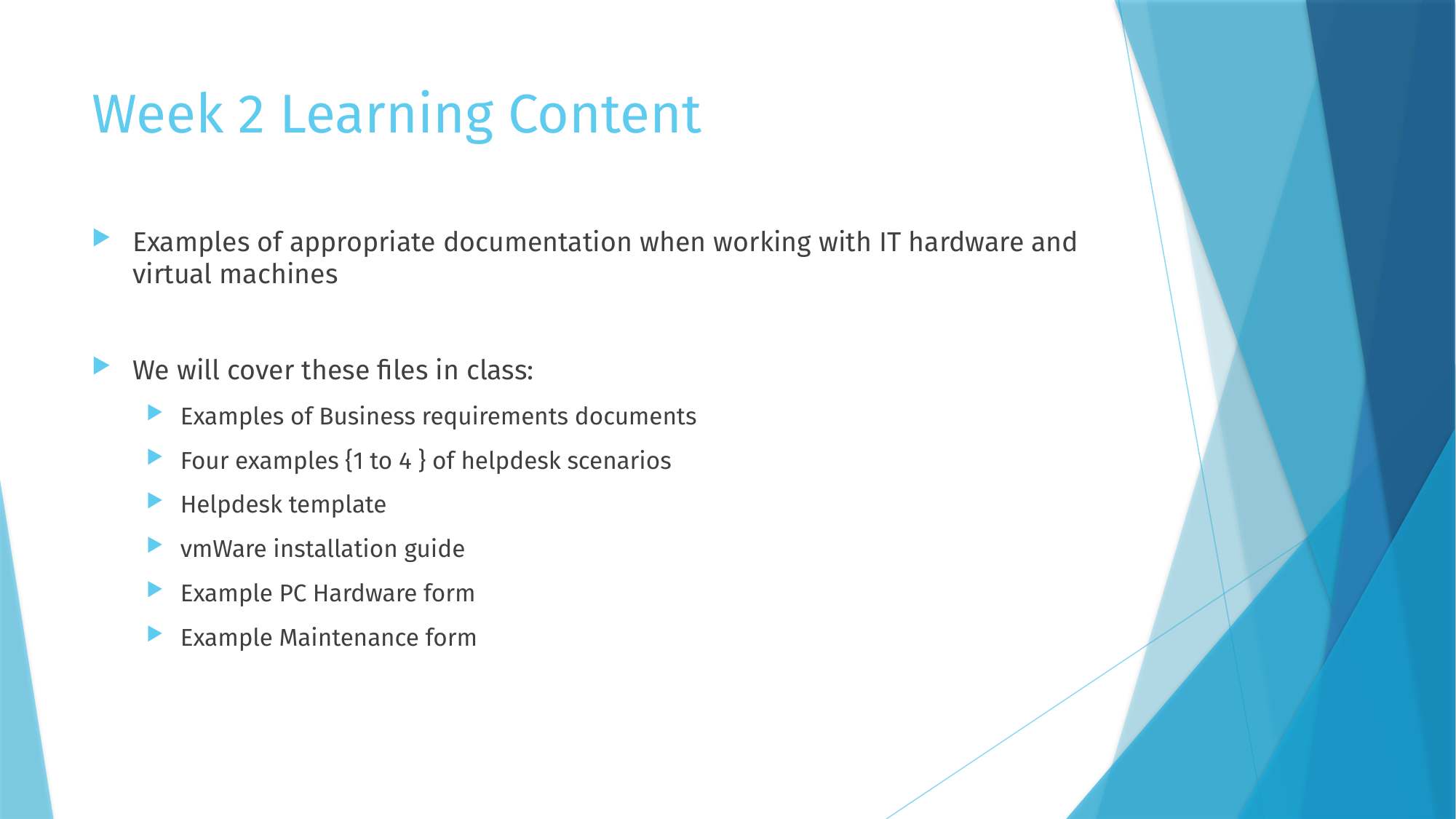

# Week 2 Learning Content
Examples of appropriate documentation when working with IT hardware and virtual machines

We will cover these files in class:
Examples of Business requirements documents
Four examples {1 to 4 } of helpdesk scenarios
Helpdesk template
vmWare installation guide
Example PC Hardware form
Example Maintenance form